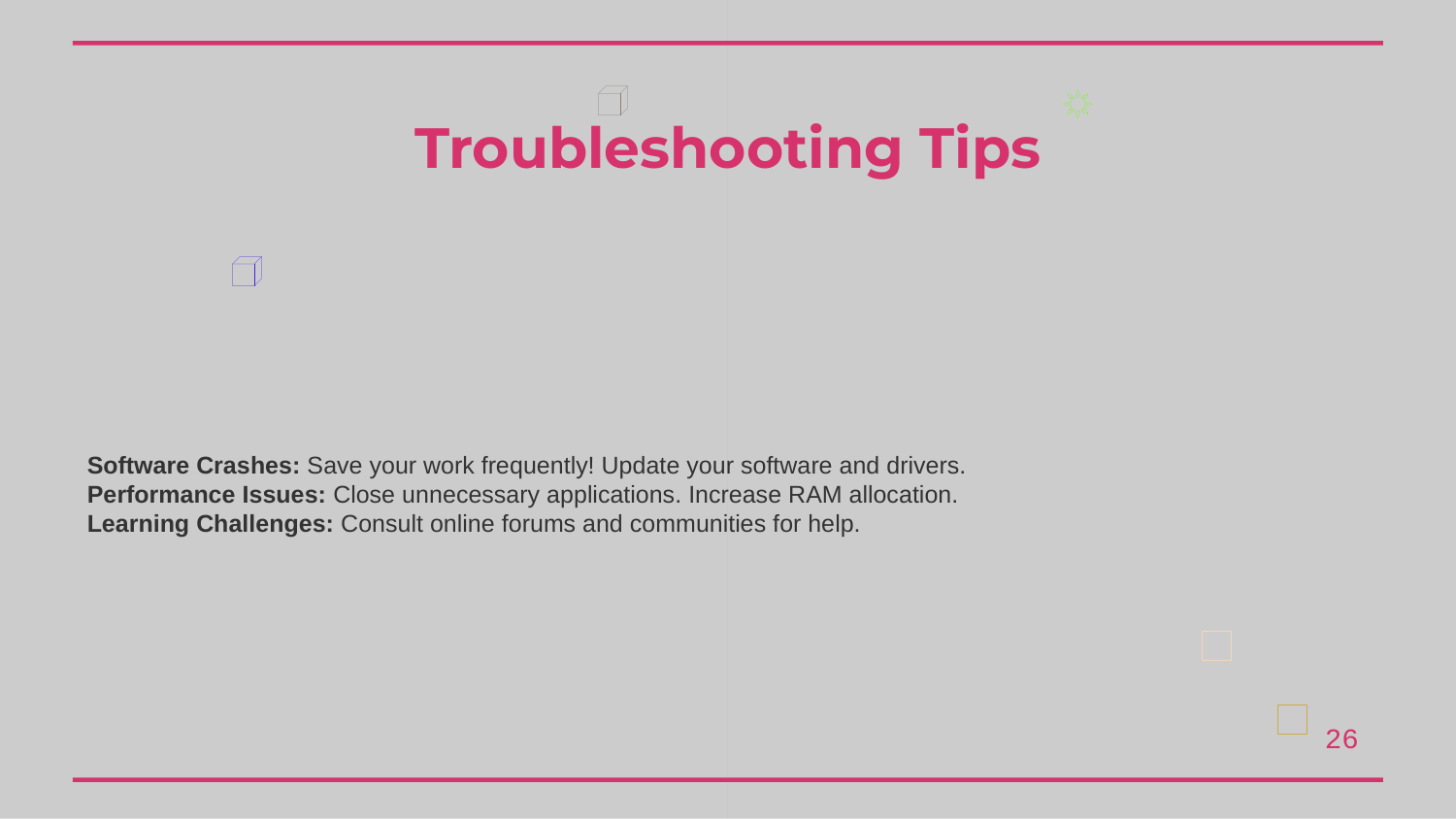

Troubleshooting Tips

Software Crashes: Save your work frequently! Update your software and drivers.
Performance Issues: Close unnecessary applications. Increase RAM allocation.
Learning Challenges: Consult online forums and communities for help.

26